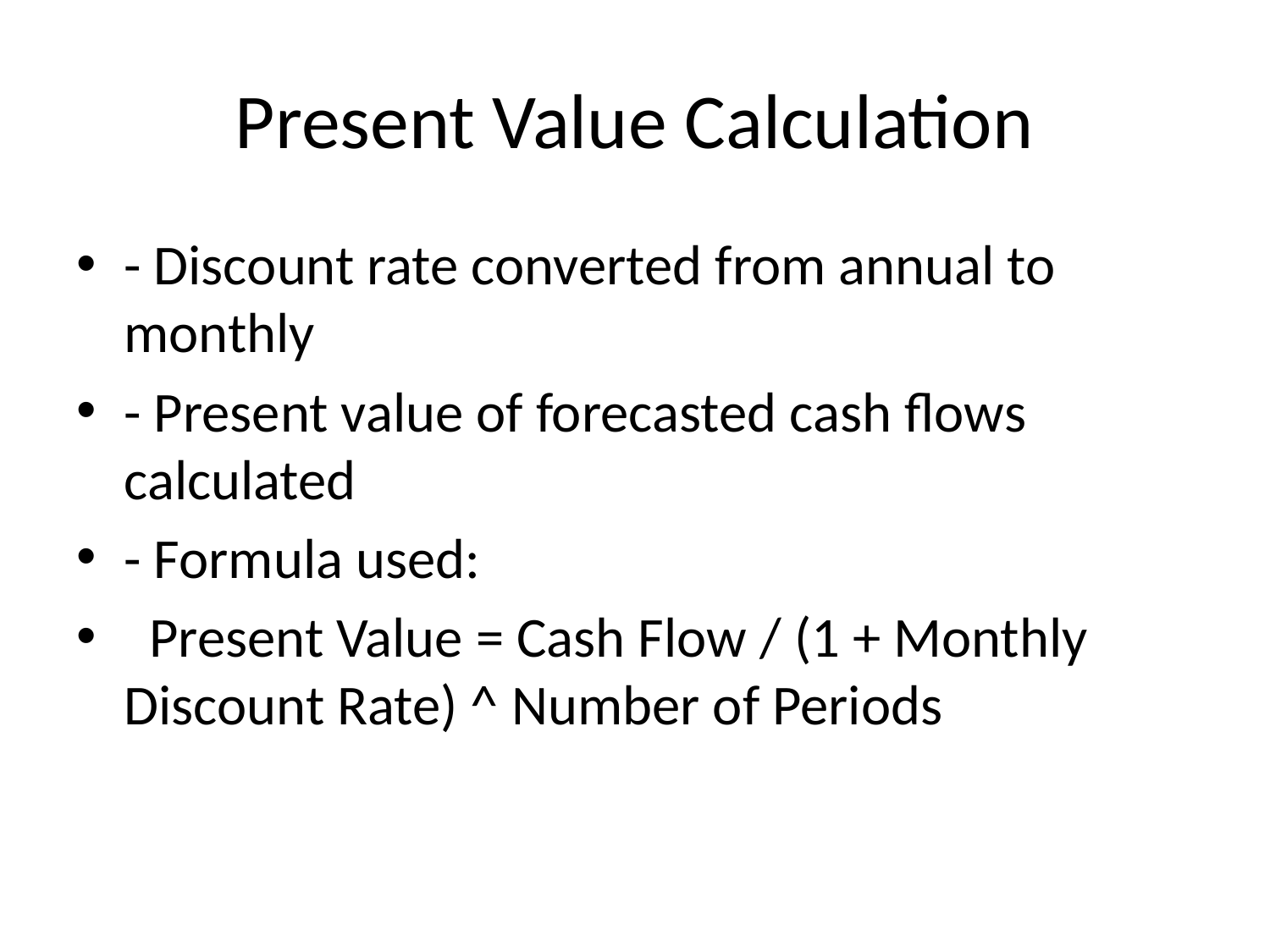

# Present Value Calculation
- Discount rate converted from annual to monthly
- Present value of forecasted cash flows calculated
- Formula used:
  Present Value = Cash Flow / (1 + Monthly Discount Rate) ^ Number of Periods